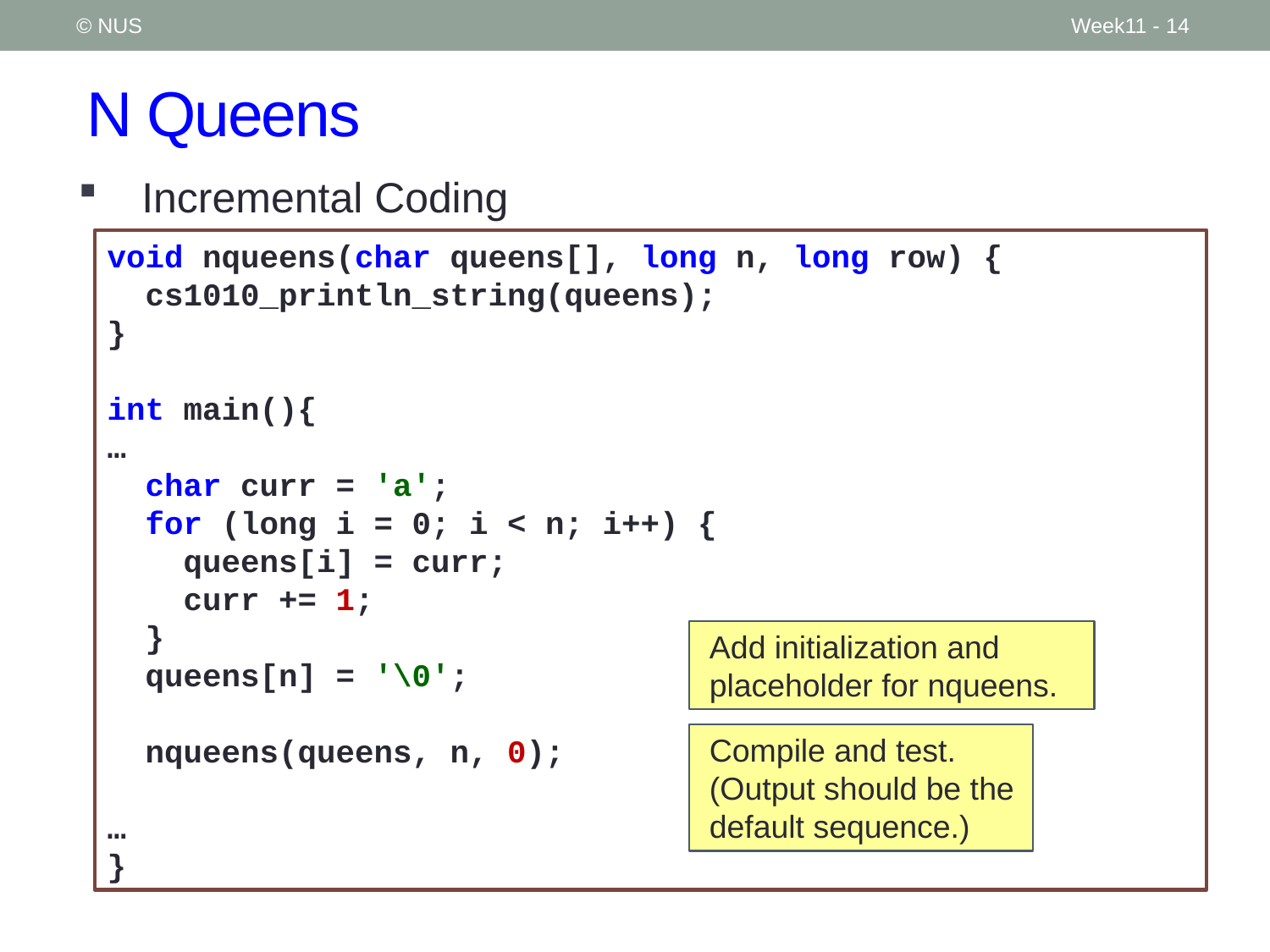

© NUS
Week11 - 14
# N Queens
Incremental Coding

void nqueens(char queens[], long n, long row) {
  cs1010_println_string(queens);
}

int main(){
…
  char curr = 'a';
  for (long i = 0; i < n; i++) {
    queens[i] = curr;
    curr += 1;
  }
  queens[n] = '\0';

  nqueens(queens, n, 0);

…
}
Add initialization and placeholder for nqueens.
Compile and test.
(Output should be the default sequence.)